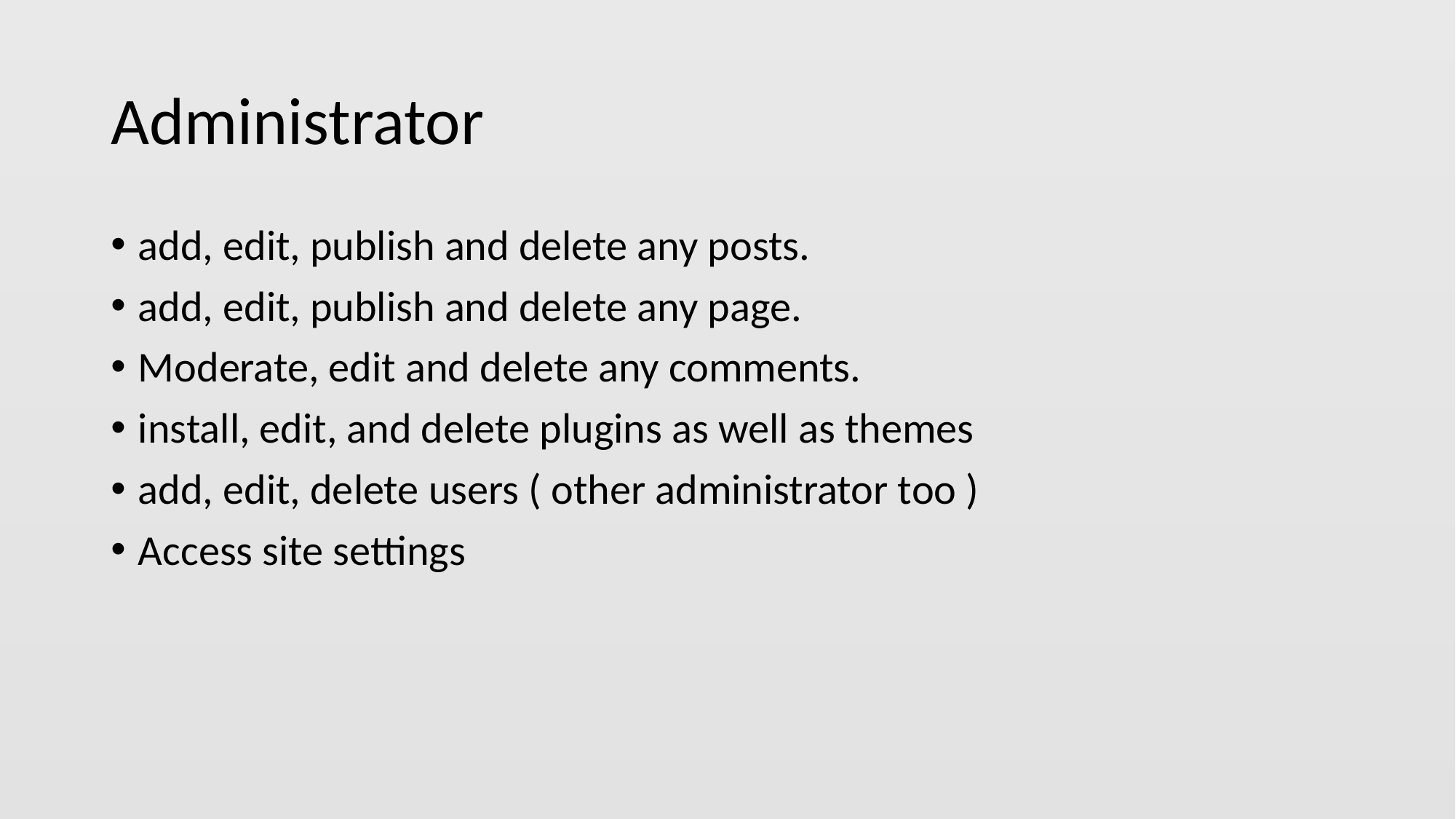

# Administrator
add, edit, publish and delete any posts.
add, edit, publish and delete any page.
Moderate, edit and delete any comments.
install, edit, and delete plugins as well as themes
add, edit, delete users ( other administrator too )
Access site settings